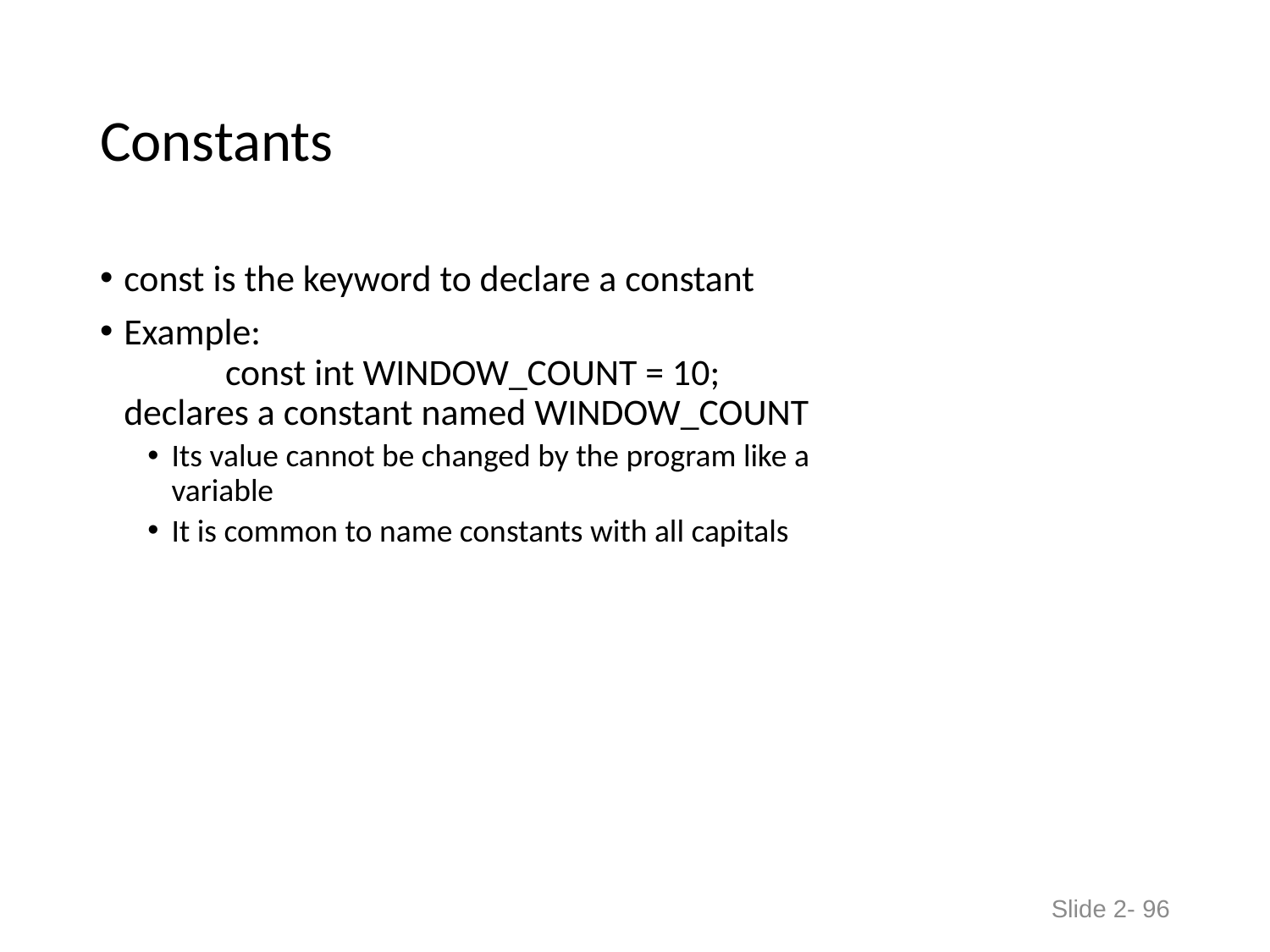

# Constants
const is the keyword to declare a constant
Example:
            const int WINDOW_COUNT = 10;
declares a constant named WINDOW_COUNT
Its value cannot be changed by the program like a
variable
It is common to name constants with all capitals
Slide 2- 96